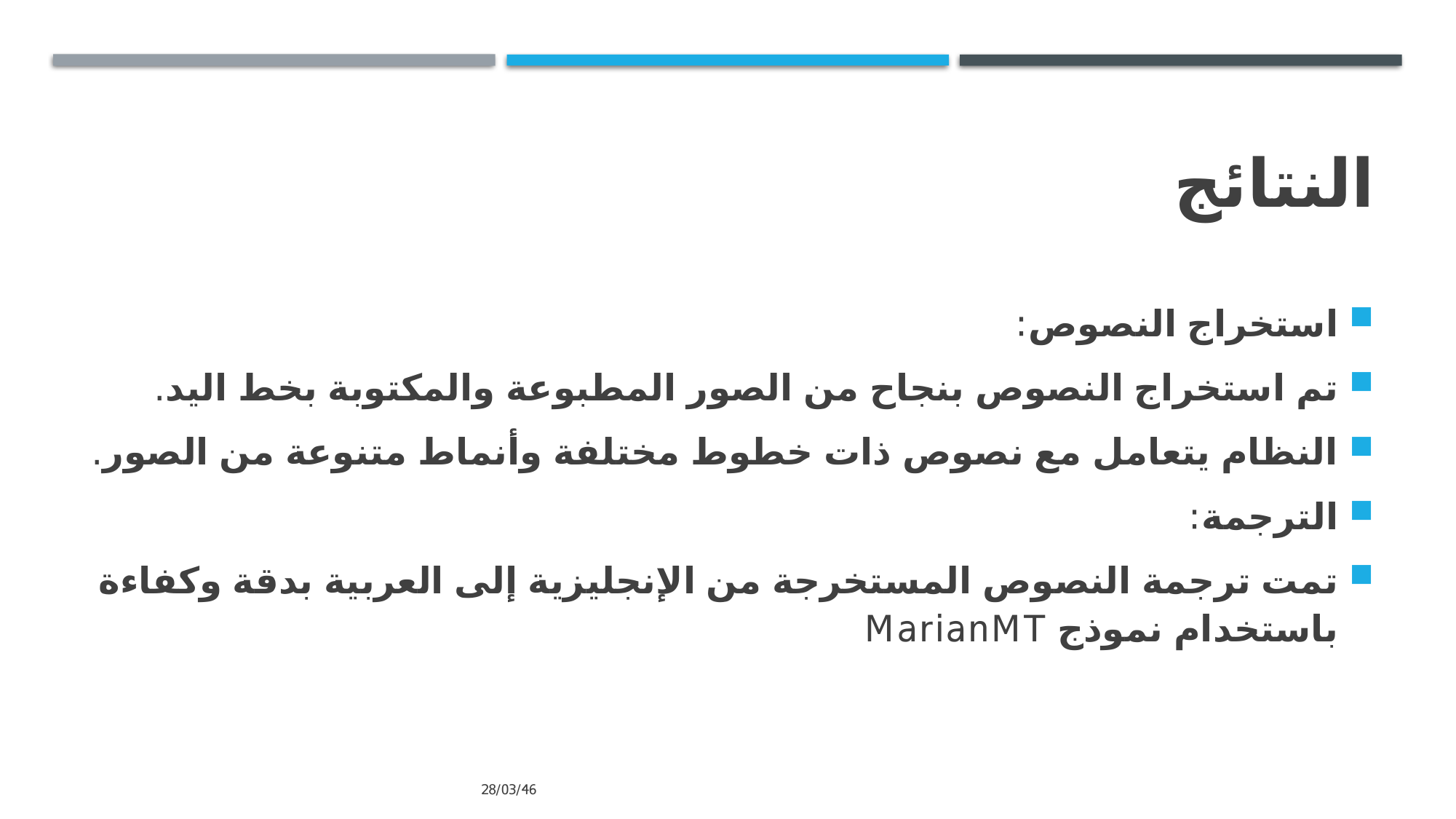

# النتائج
استخراج النصوص:
تم استخراج النصوص بنجاح من الصور المطبوعة والمكتوبة بخط اليد.
النظام يتعامل مع نصوص ذات خطوط مختلفة وأنماط متنوعة من الصور.
الترجمة:
تمت ترجمة النصوص المستخرجة من الإنجليزية إلى العربية بدقة وكفاءة باستخدام نموذج MarianMT

28/03/46